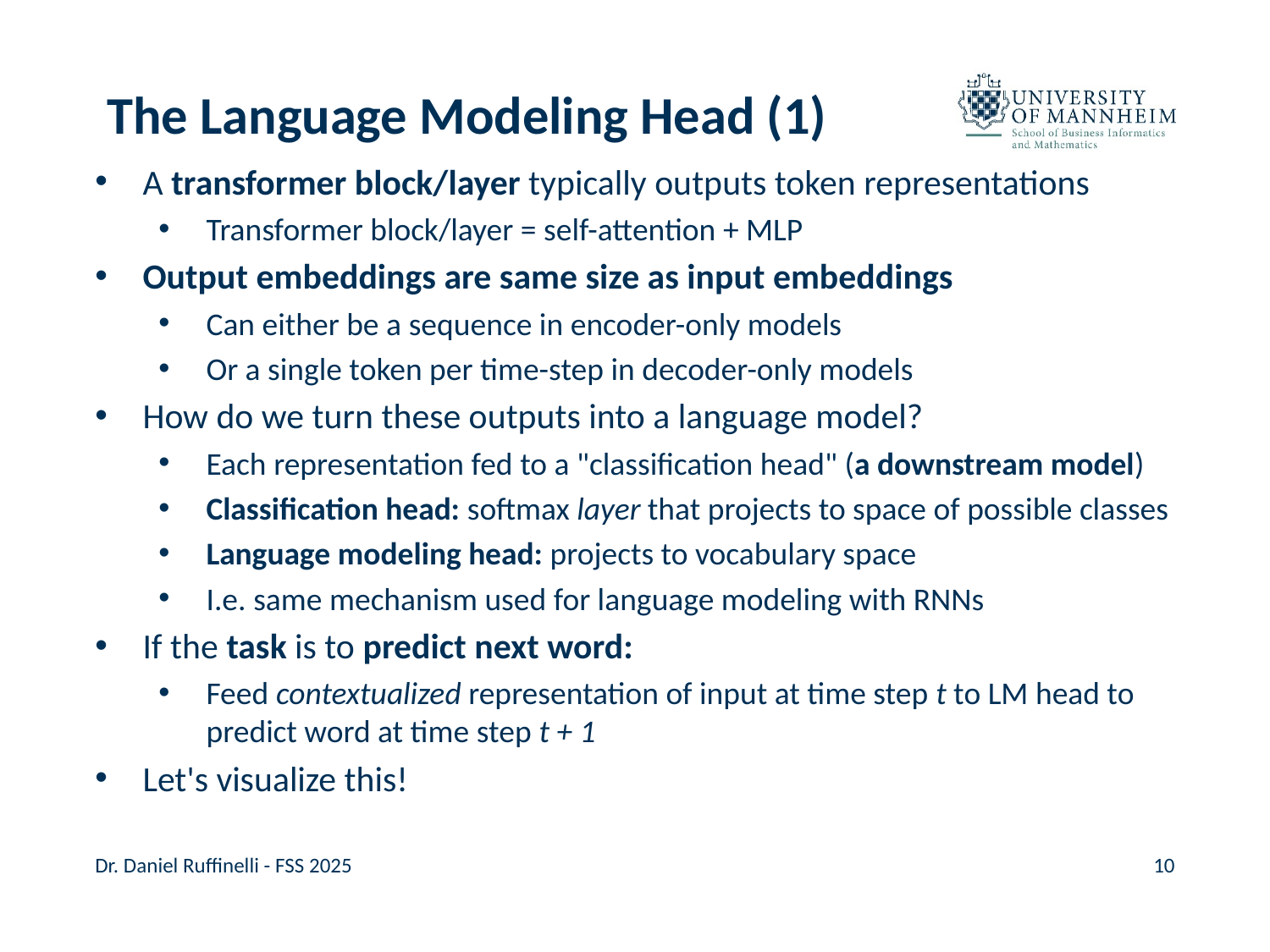

# The Language Modeling Head (1)
A transformer block/layer typically outputs token representations
Transformer block/layer = self-attention + MLP
Output embeddings are same size as input embeddings
Can either be a sequence in encoder-only models
Or a single token per time-step in decoder-only models
How do we turn these outputs into a language model?
Each representation fed to a "classification head" (a downstream model)
Classification head: softmax layer that projects to space of possible classes
Language modeling head: projects to vocabulary space
I.e. same mechanism used for language modeling with RNNs
If the task is to predict next word:
Feed contextualized representation of input at time step t to LM head to predict word at time step t + 1
Let's visualize this!
Dr. Daniel Ruffinelli - FSS 2025
10